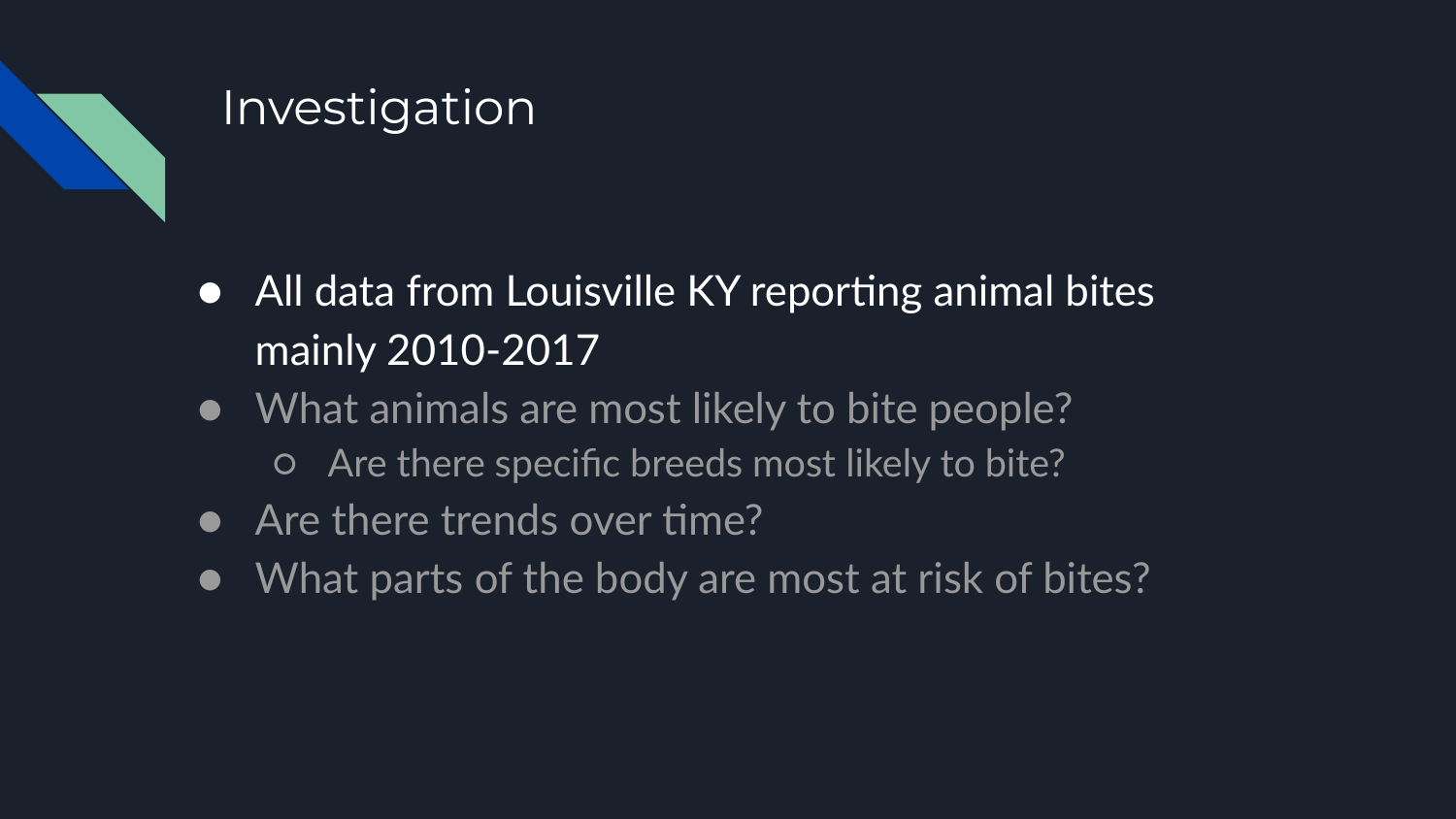

# Investigation
All data from Louisville KY reporting animal bites mainly 2010-2017
What animals are most likely to bite people?
Are there specific breeds most likely to bite?
Are there trends over time?
What parts of the body are most at risk of bites?